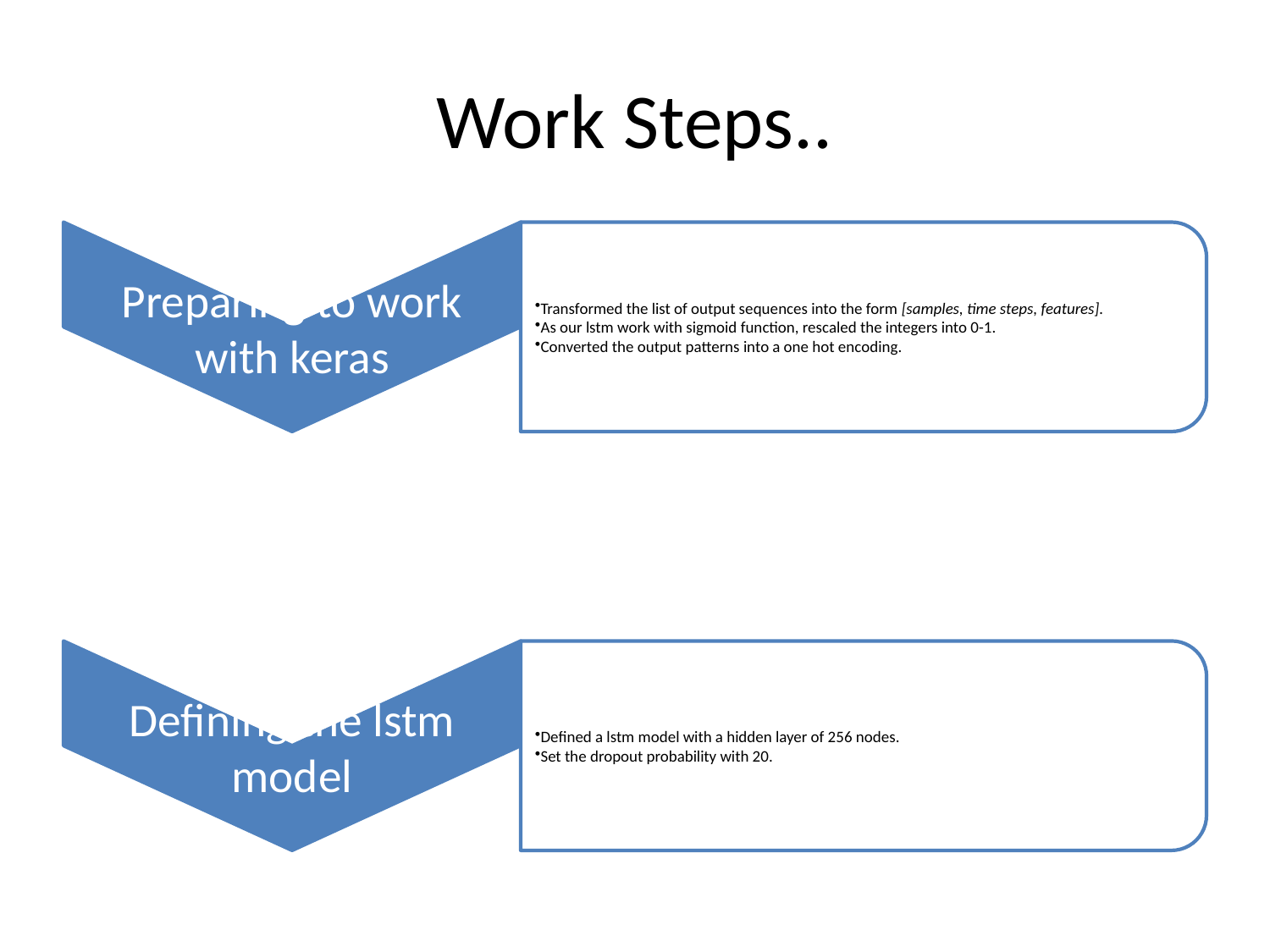

# Work Steps..
Preparing to work with keras
Transformed the list of output sequences into the form [samples, time steps, features].
As our lstm work with sigmoid function, rescaled the integers into 0-1.
Defining the lstm model
Defined a lstm model with a hidden layer of 256 nodes.
Set the dropout probability with 20.
Converted the output patterns into a one hot encoding.